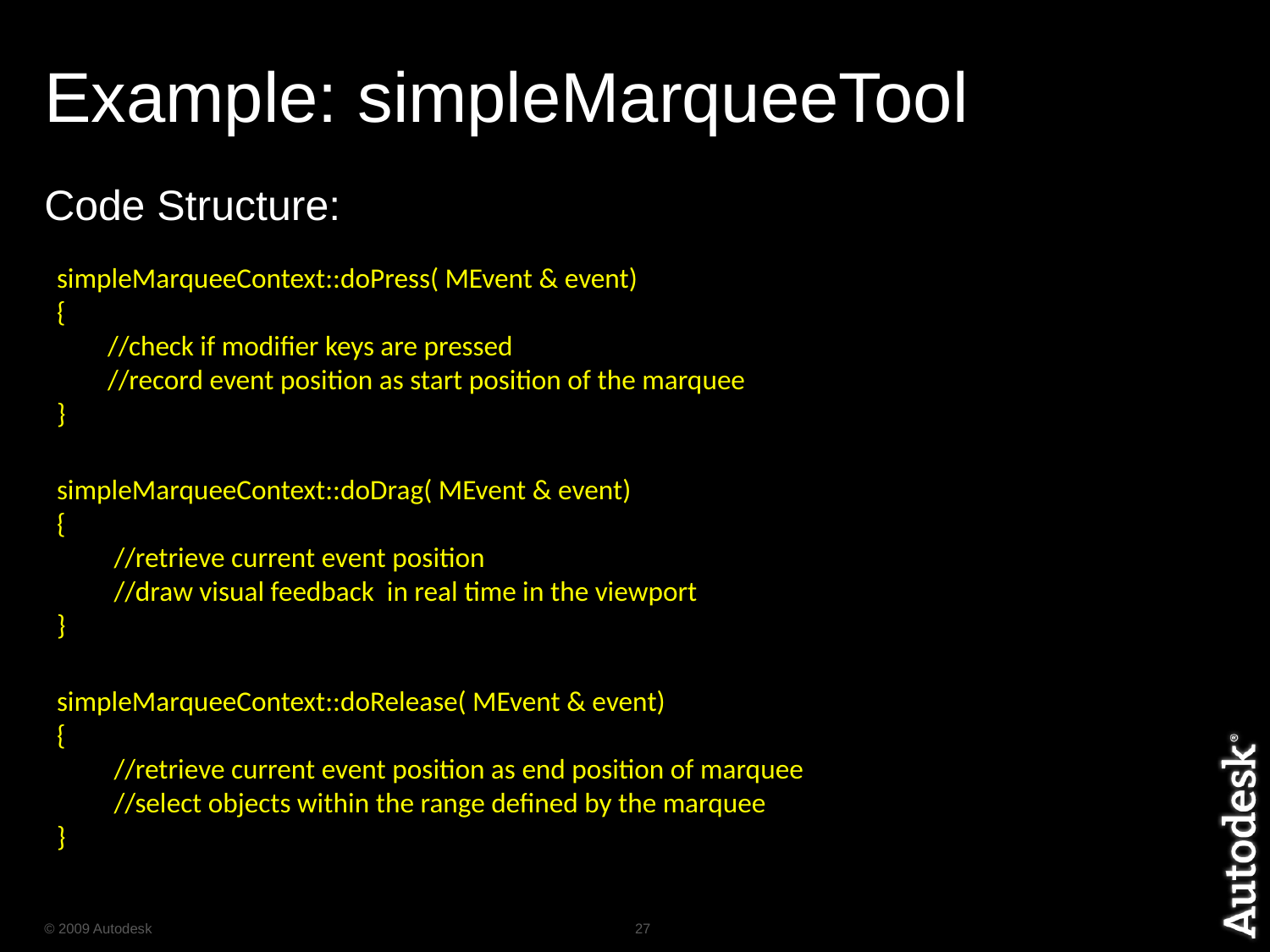

# Example: simpleMarqueeTool
Code Structure:
simpleMarqueeContext::doPress( MEvent & event)
{
        //check if modifier keys are pressed
        //record event position as start position of the marquee
}
simpleMarqueeContext::doDrag( MEvent & event)
{
         //retrieve current event position
         //draw visual feedback  in real time in the viewport
}
simpleMarqueeContext::doRelease( MEvent & event)
{
         //retrieve current event position as end position of marquee
         //select objects within the range defined by the marquee
}